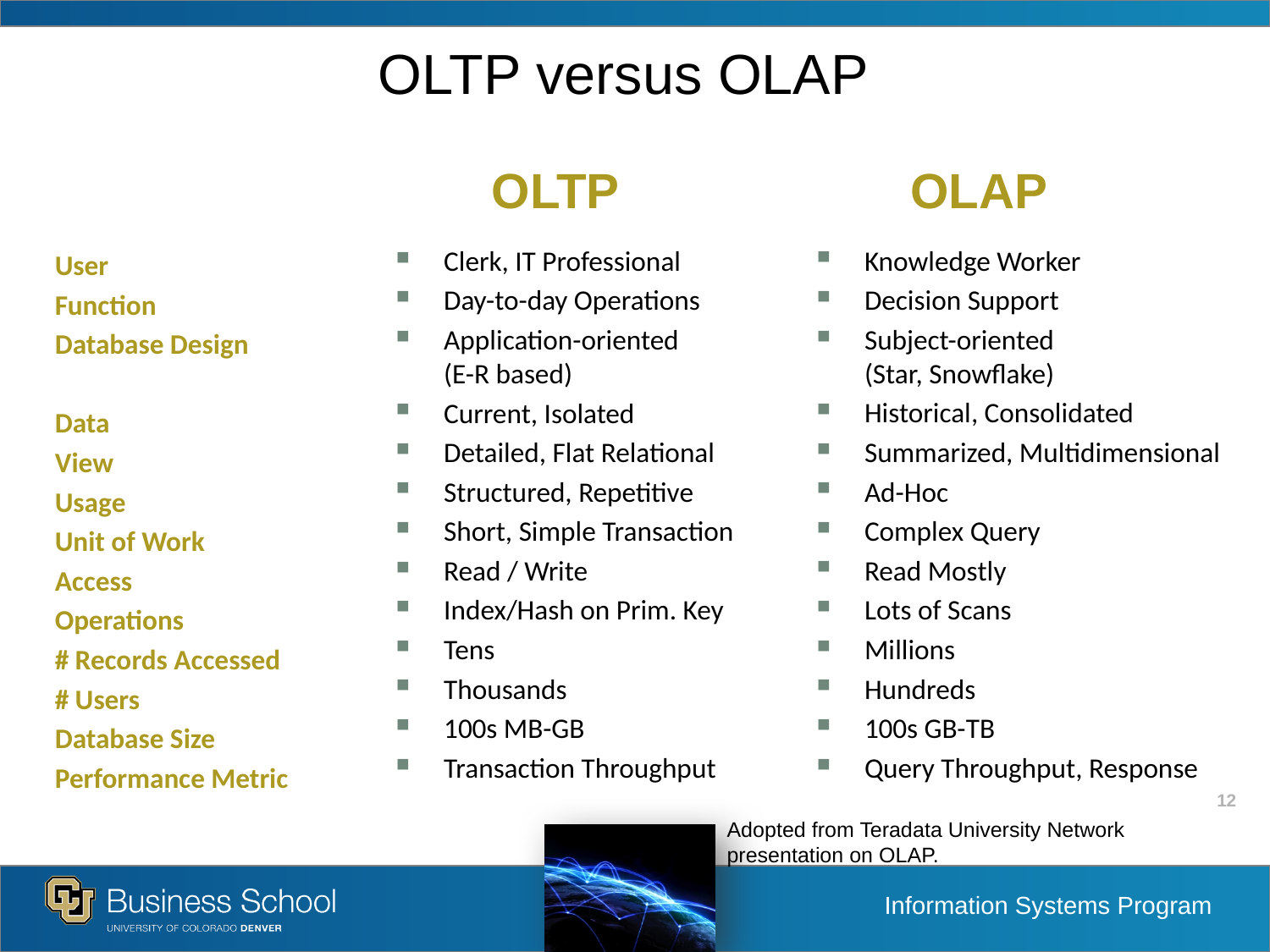

# OLTP versus OLAP
OLTP
OLAP
Clerk, IT Professional
Day-to-day Operations
Application-oriented
(E-R based)
Current, Isolated
Detailed, Flat Relational
Structured, Repetitive
Short, Simple Transaction
Read / Write
Index/Hash on Prim. Key
Tens
Thousands
100s MB-GB
Transaction Throughput
Knowledge Worker
Decision Support
Subject-oriented
(Star, Snowflake)
Historical, Consolidated
Summarized, Multidimensional
Ad-Hoc
Complex Query
Read Mostly
Lots of Scans
Millions
Hundreds
100s GB-TB
Query Throughput, Response
User
Function
Database Design

Data
View
Usage
Unit of Work
Access
Operations
# Records Accessed
# Users
Database Size
Performance Metric
Adopted from Teradata University Network presentation on OLAP.